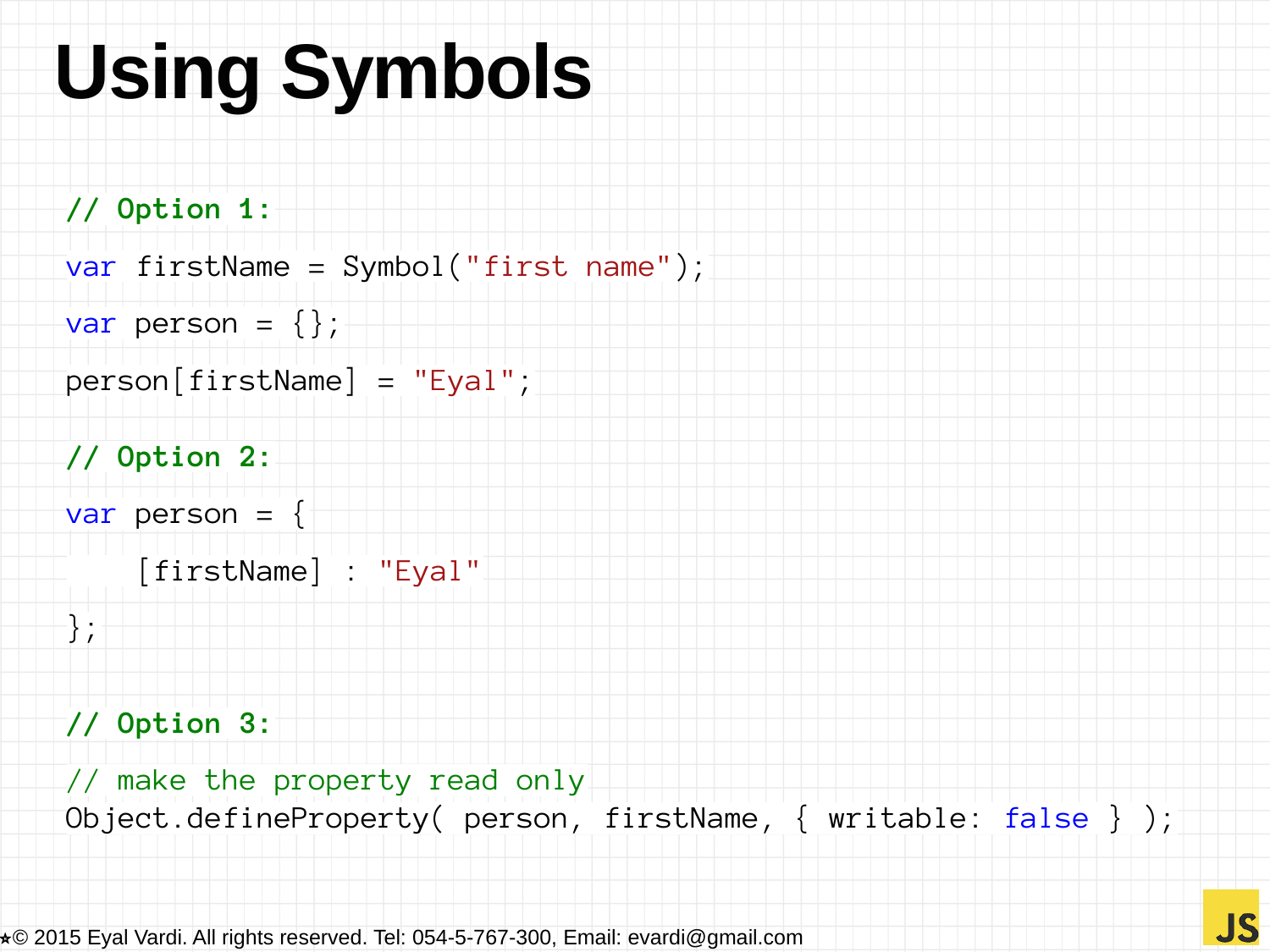

# Using Symbols
// Option 1:
var firstName = Symbol("first name");
var person = {};
person[firstName] = "Eyal";

// Option 2:
var person = {
    [firstName] : "Eyal"
};

// Option 3:
// make the property read only
Object.defineProperty( person, firstName, { writable: false } );